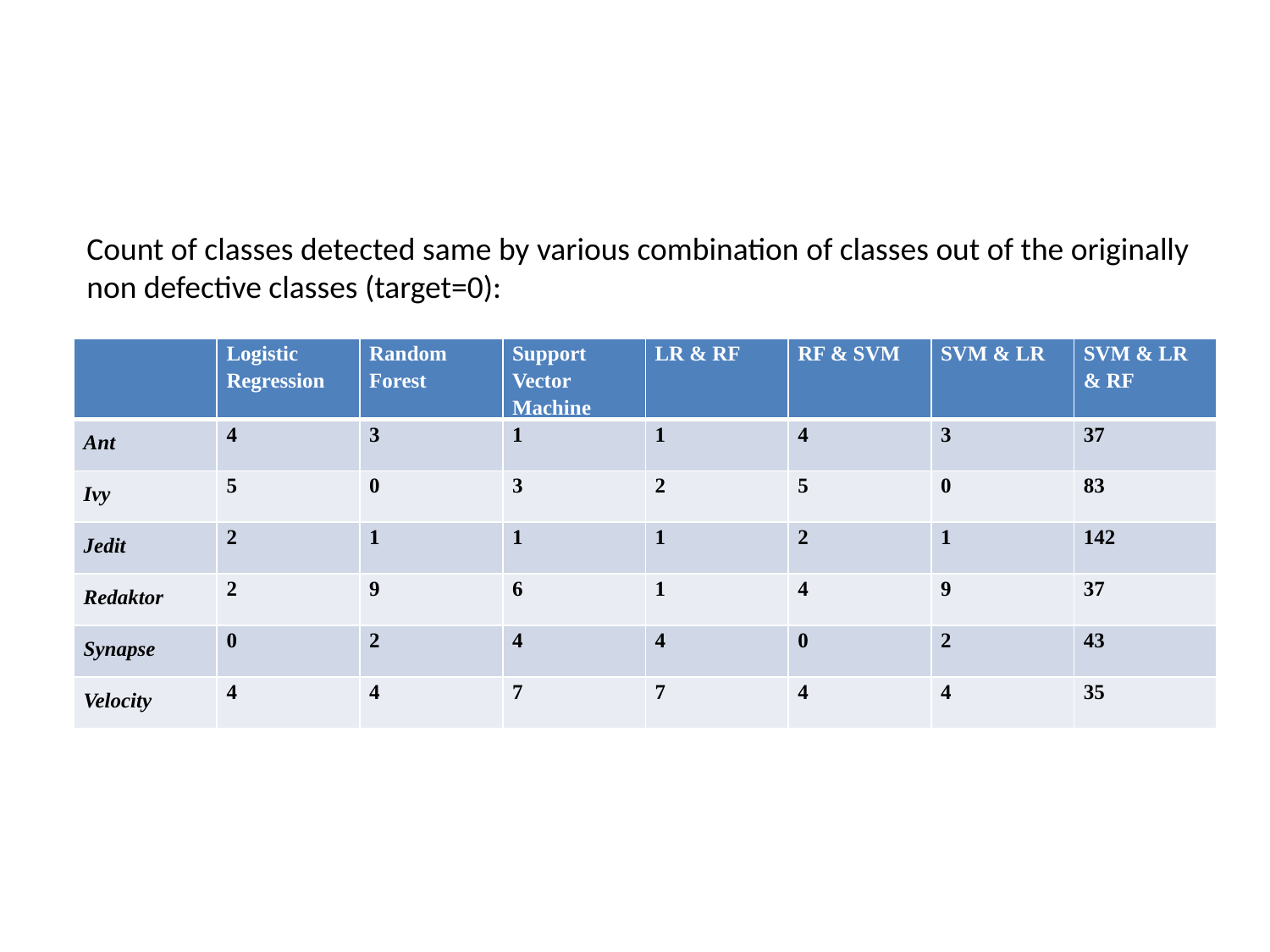

#
Count of classes detected same by various combination of classes out of the originally non defective classes (target=0):
|  | Logistic Regression | Random Forest | Support Vector Machine | LR & RF | RF & SVM | SVM & LR | SVM & LR & RF |
| --- | --- | --- | --- | --- | --- | --- | --- |
| Ant | 4 | 3 | 1 | 1 | 4 | 3 | 37 |
| Ivy | 5 | 0 | 3 | 2 | 5 | 0 | 83 |
| Jedit | 2 | 1 | 1 | 1 | 2 | 1 | 142 |
| Redaktor | 2 | 9 | 6 | 1 | 4 | 9 | 37 |
| Synapse | 0 | 2 | 4 | 4 | 0 | 2 | 43 |
| Velocity | 4 | 4 | 7 | 7 | 4 | 4 | 35 |